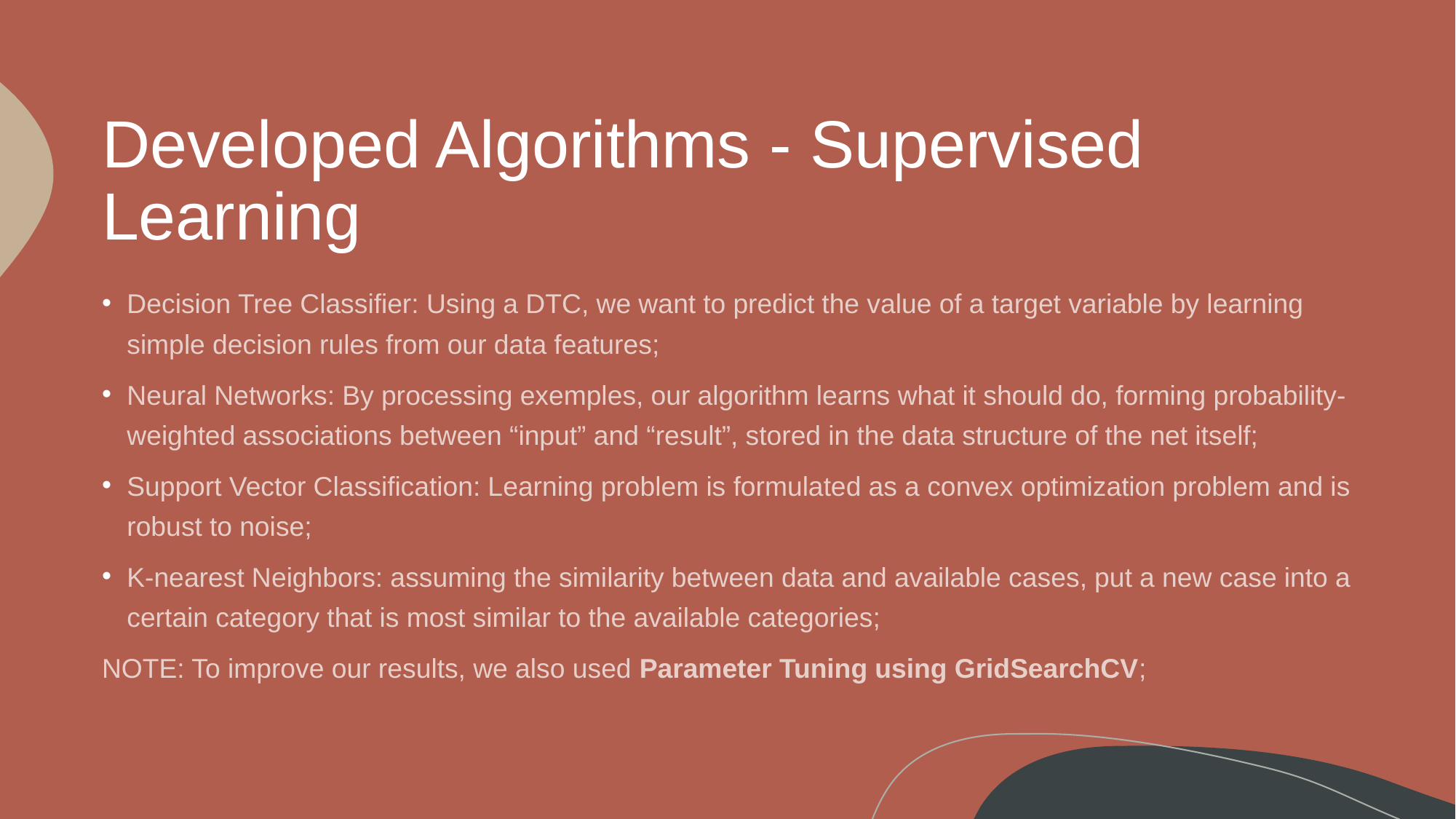

# Developed Algorithms - Supervised Learning
Decision Tree Classifier: Using a DTC, we want to predict the value of a target variable by learning simple decision rules from our data features;
Neural Networks: By processing exemples, our algorithm learns what it should do, forming probability-weighted associations between “input” and “result”, stored in the data structure of the net itself;
Support Vector Classification: Learning problem is formulated as a convex optimization problem and is robust to noise;
K-nearest Neighbors: assuming the similarity between data and available cases, put a new case into a certain category that is most similar to the available categories;
NOTE: To improve our results, we also used Parameter Tuning using GridSearchCV;